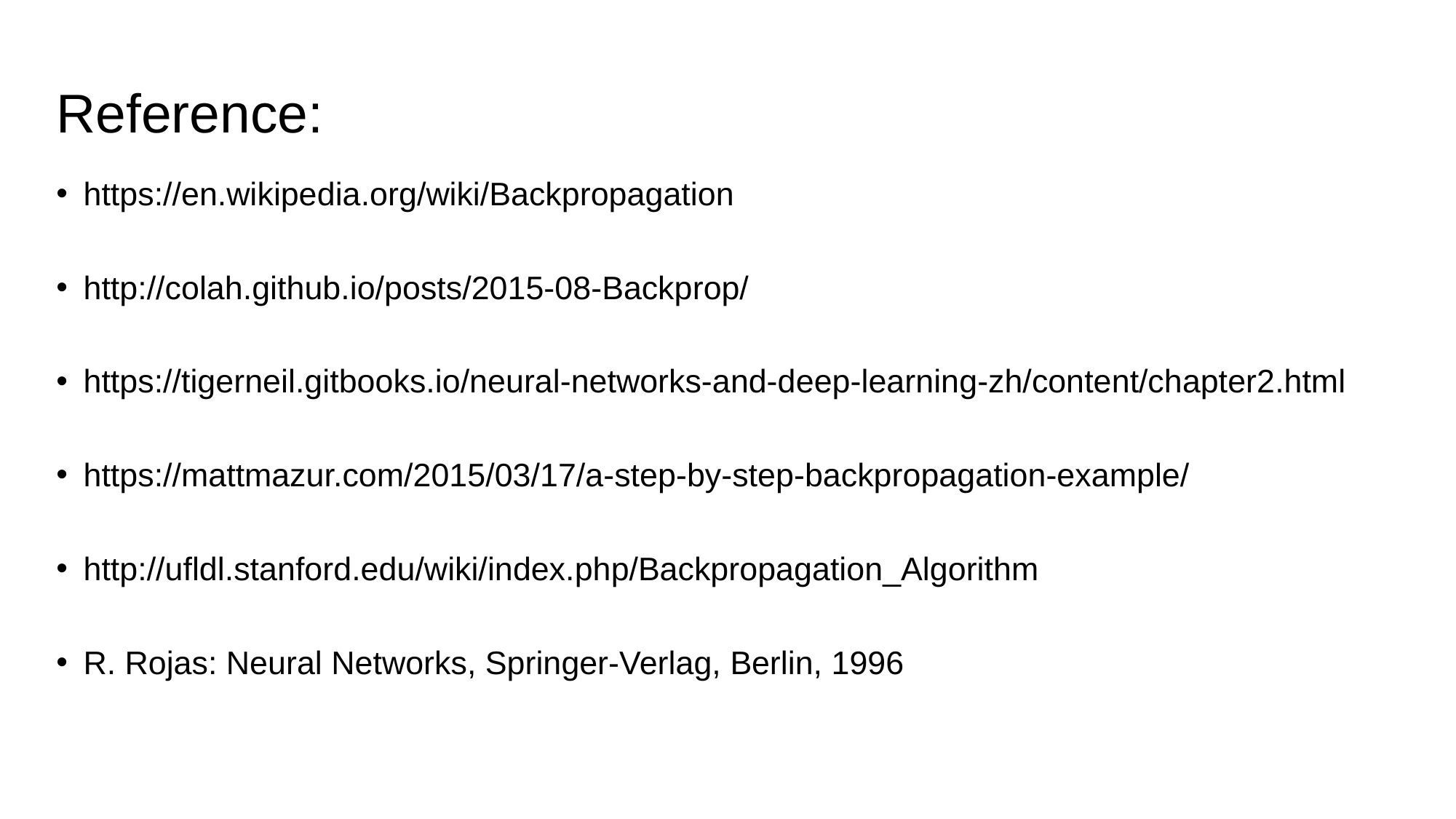

# Reference:
https://en.wikipedia.org/wiki/Backpropagation

http://colah.github.io/posts/2015-08-Backprop/

https://tigerneil.gitbooks.io/neural-networks-and-deep-learning-zh/content/chapter2.html

https://mattmazur.com/2015/03/17/a-step-by-step-backpropagation-example/

http://ufldl.stanford.edu/wiki/index.php/Backpropagation_Algorithm

R. Rojas: Neural Networks, Springer-Verlag, Berlin, 1996